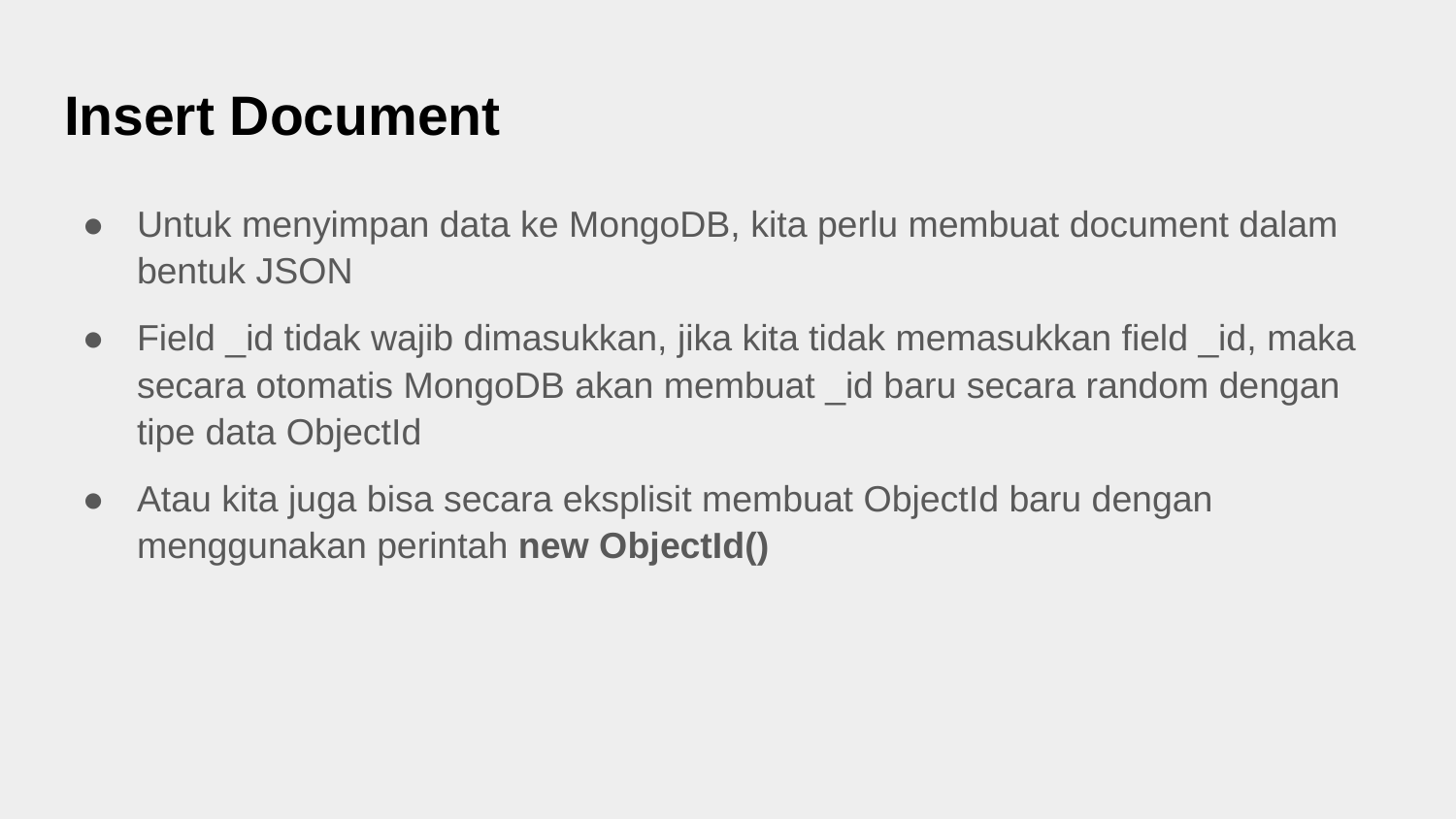

# Insert Document
Untuk menyimpan data ke MongoDB, kita perlu membuat document dalam bentuk JSON
Field _id tidak wajib dimasukkan, jika kita tidak memasukkan field _id, maka secara otomatis MongoDB akan membuat _id baru secara random dengan tipe data ObjectId
Atau kita juga bisa secara eksplisit membuat ObjectId baru dengan menggunakan perintah new ObjectId()